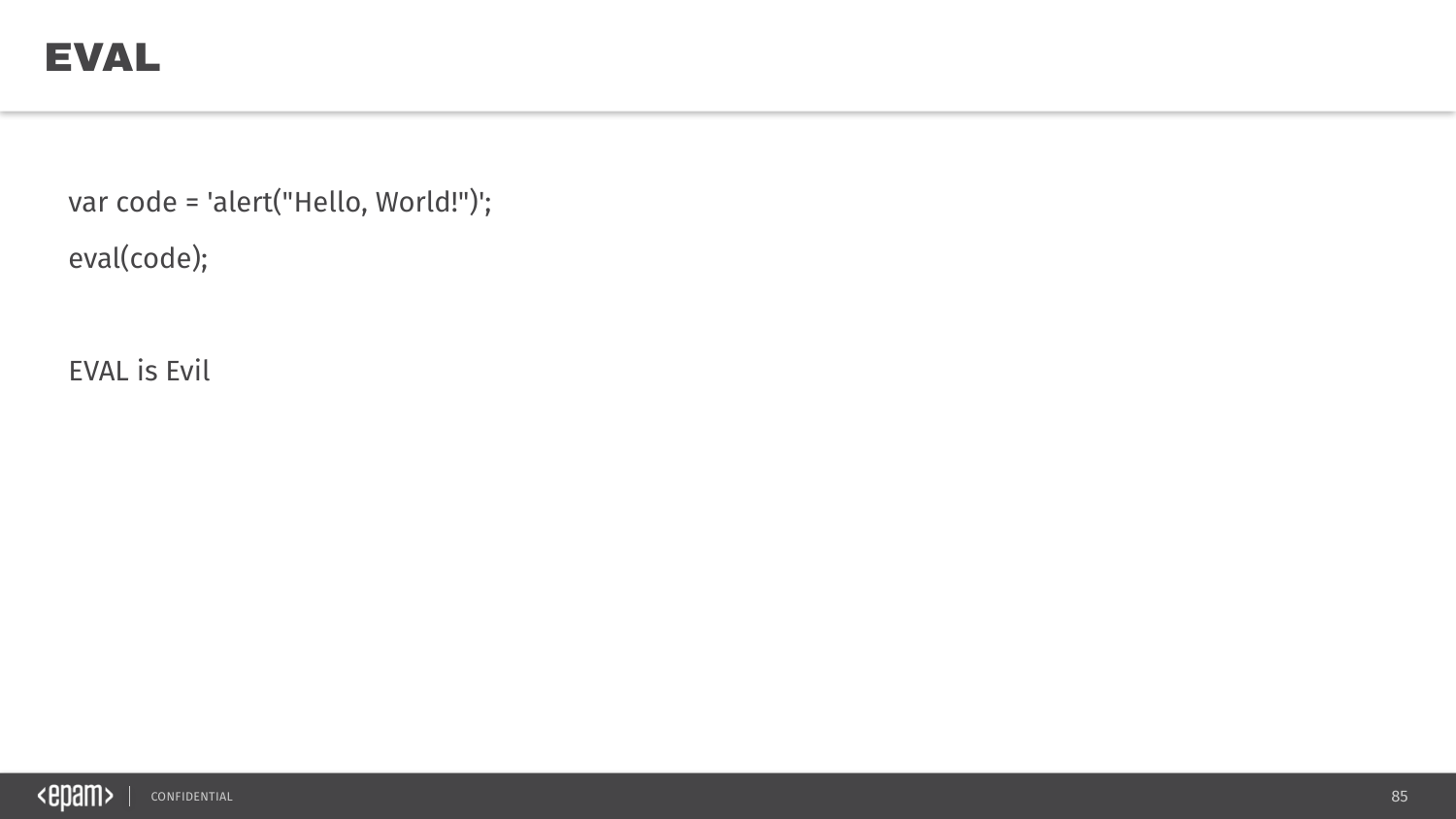

EVAL
var code = 'alert("Hello, World!")';
eval(code);

EVAL is Evil